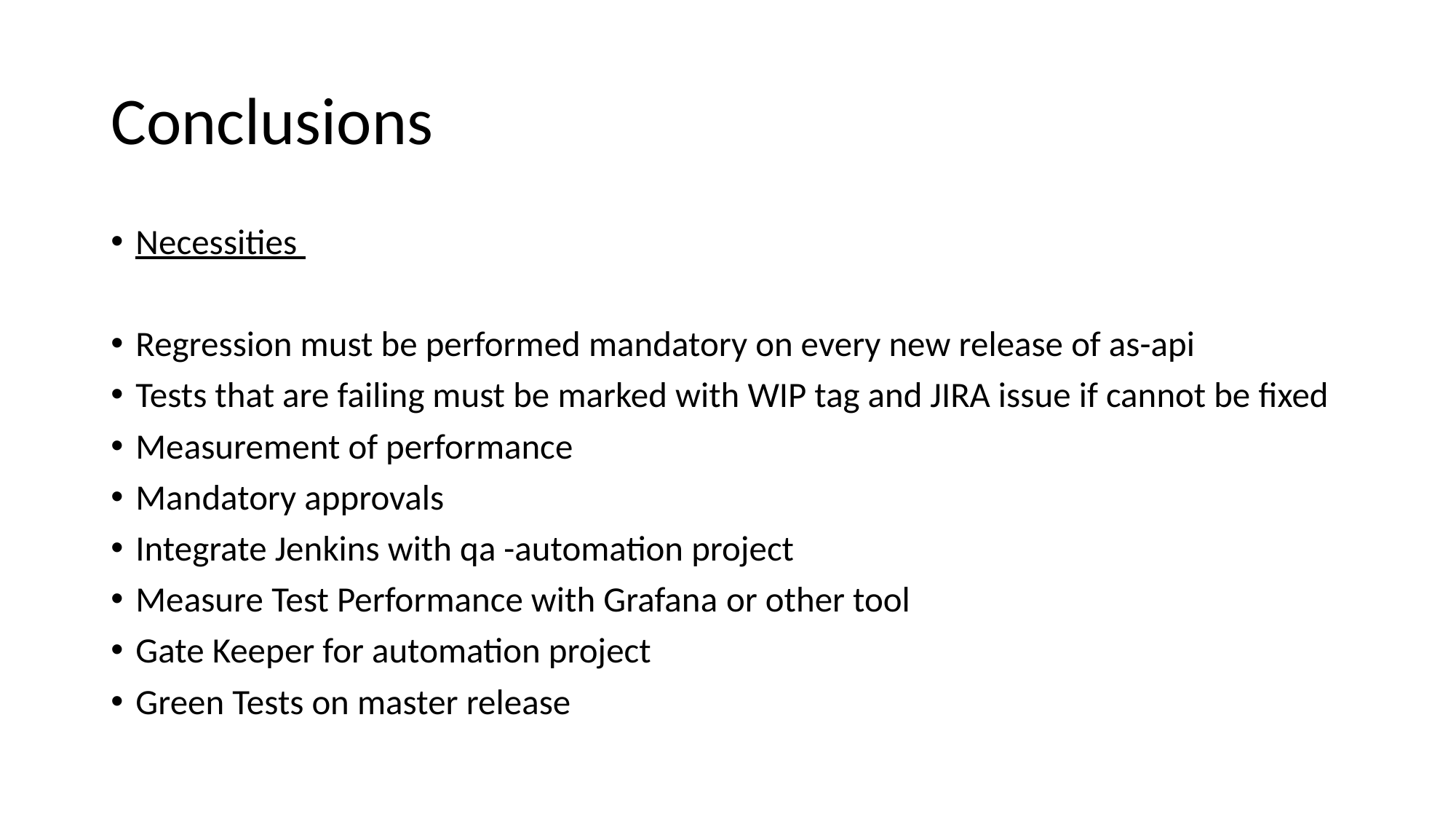

# Conclusions
Necessities

Regression must be performed mandatory on every new release of as-api
Tests that are failing must be marked with WIP tag and JIRA issue if cannot be fixed
Measurement of performance
Mandatory approvals
Integrate Jenkins with qa -automation project
Measure Test Performance with Grafana or other tool
Gate Keeper for automation project
Green Tests on master release